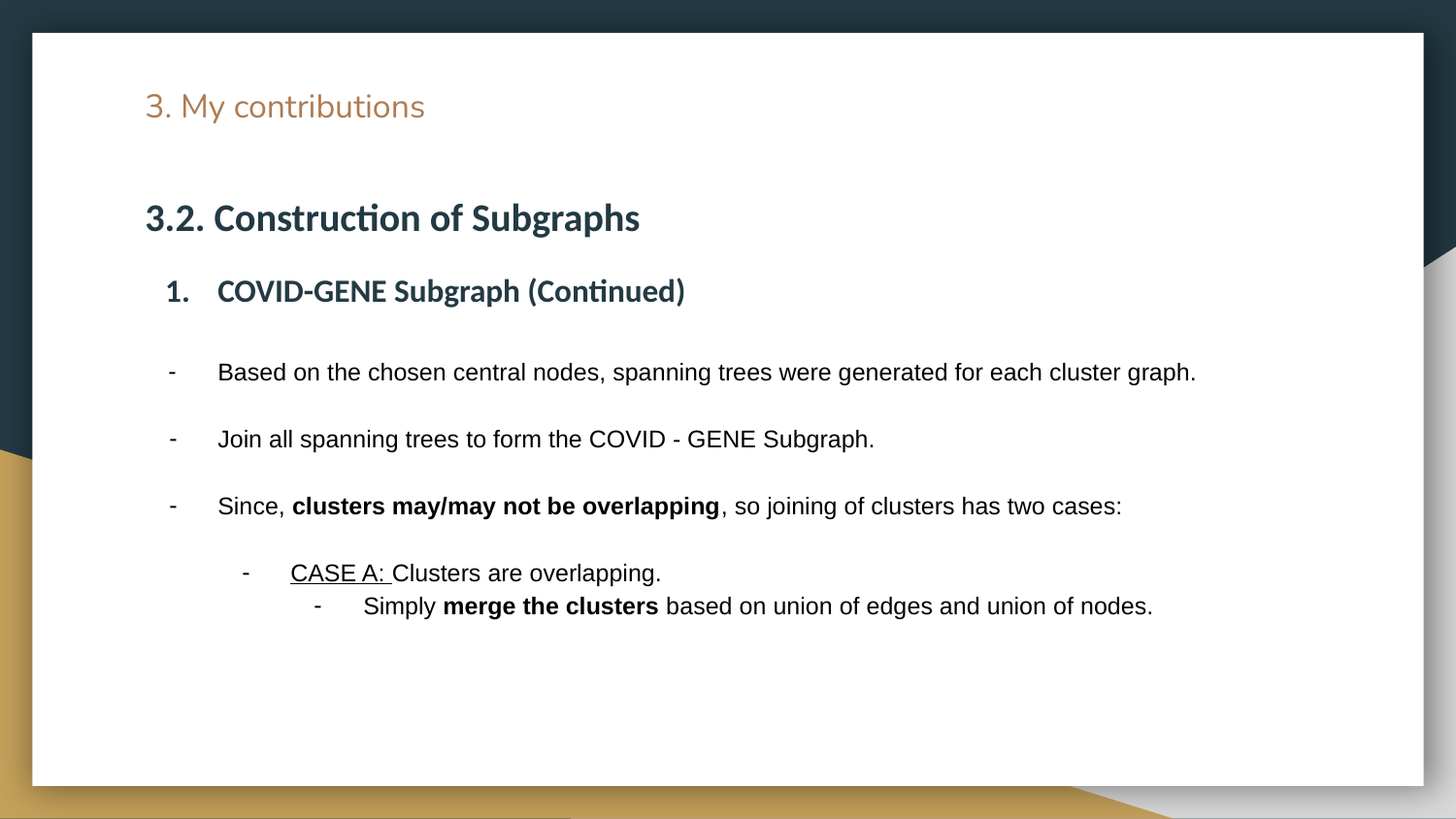

# 3. My contributions
3.2. Construction of Subgraphs
COVID-GENE Subgraph (Continued)
Based on the chosen central nodes, spanning trees were generated for each cluster graph.

Join all spanning trees to form the COVID - GENE Subgraph.

Since, clusters may/may not be overlapping, so joining of clusters has two cases:

CASE A: Clusters are overlapping.
Simply merge the clusters based on union of edges and union of nodes.